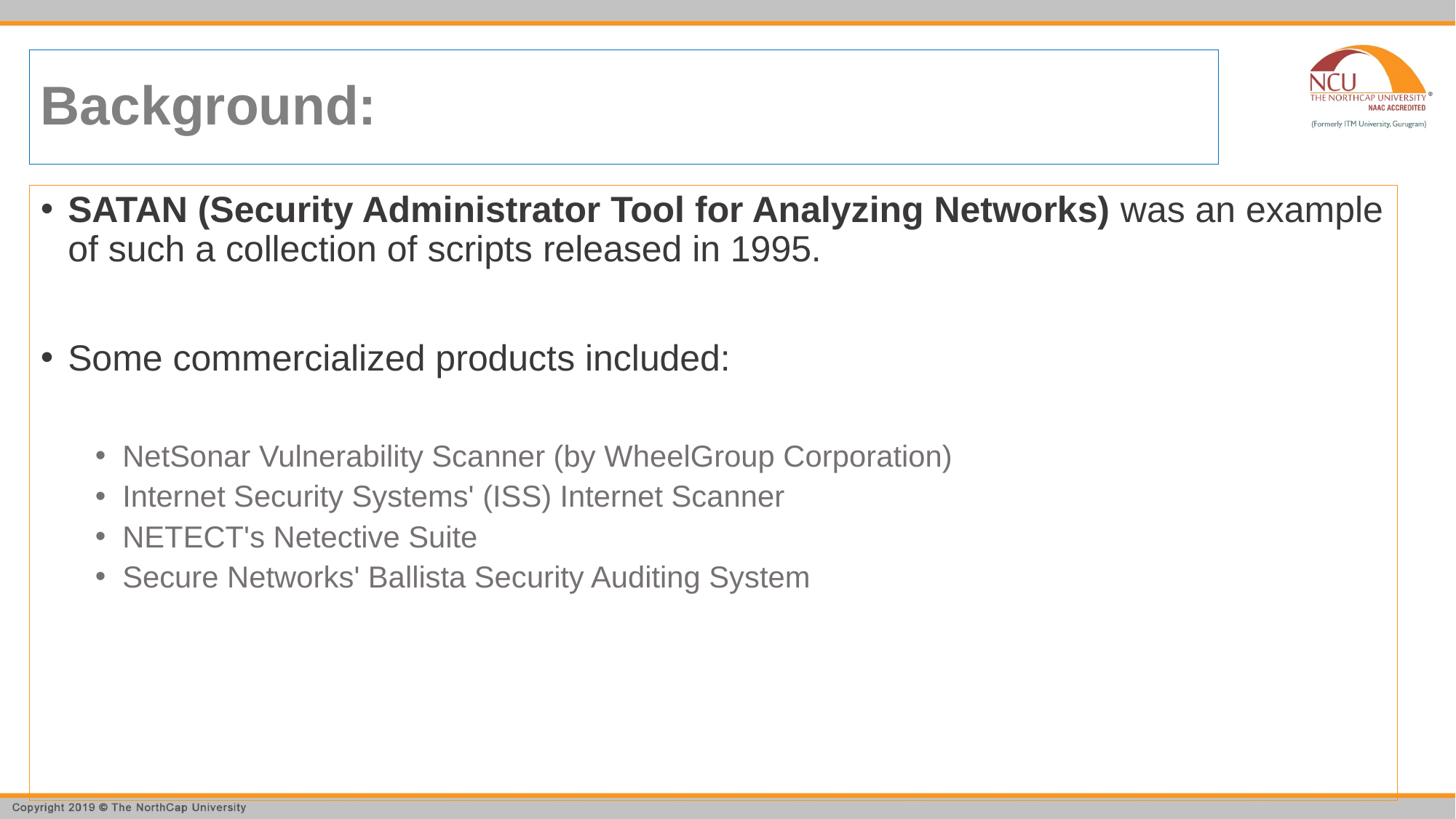

# Background:
SATAN (Security Administrator Tool for Analyzing Networks) was an example of such a collection of scripts released in 1995.

Some commercialized products included:

NetSonar Vulnerability Scanner (by WheelGroup Corporation)
Internet Security Systems' (ISS) Internet Scanner
NETECT's Netective Suite
Secure Networks' Ballista Security Auditing System